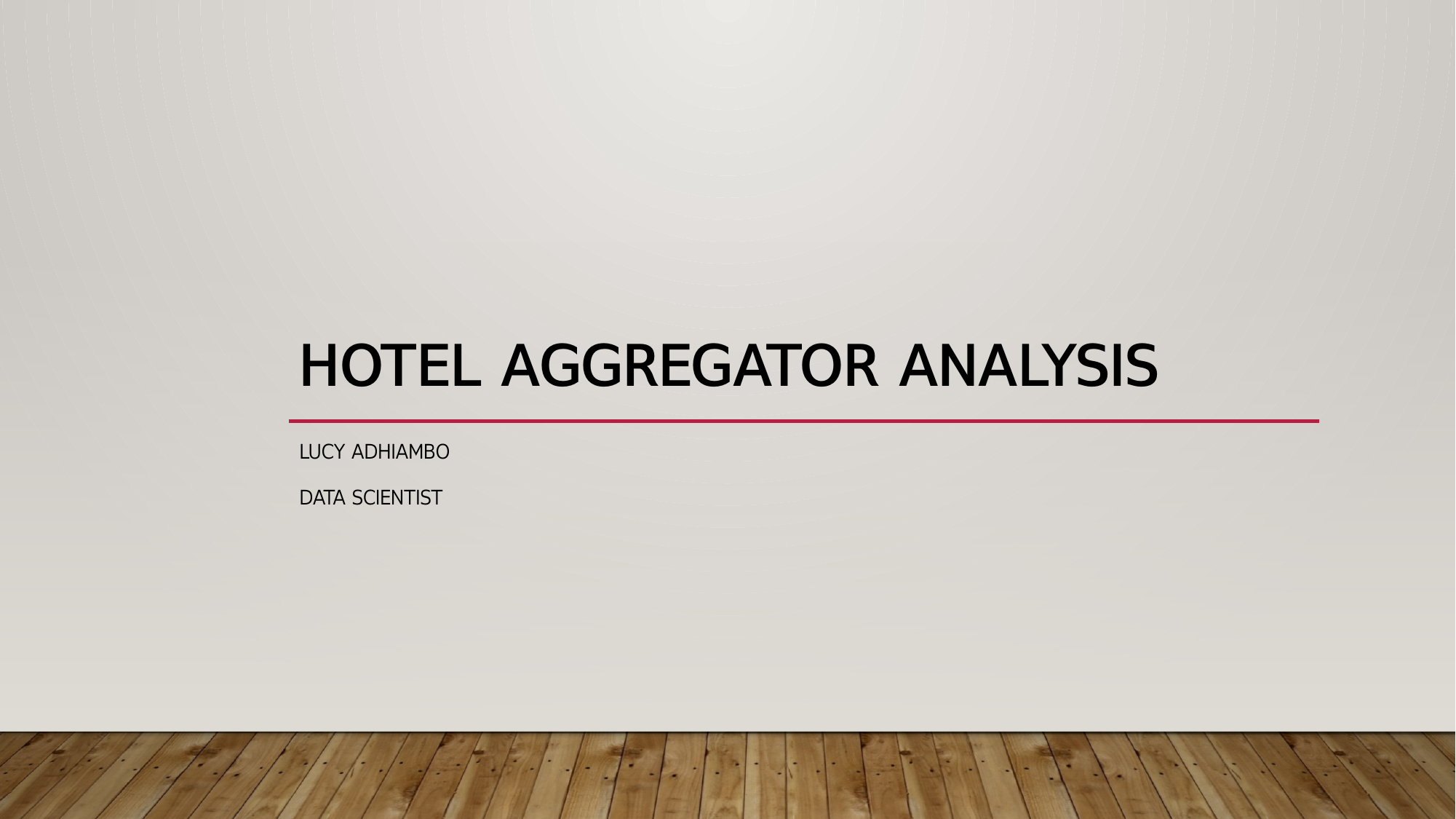

# HOTEL AGGREGATOR Analysis
Lucy Adhiambo
Data scientist